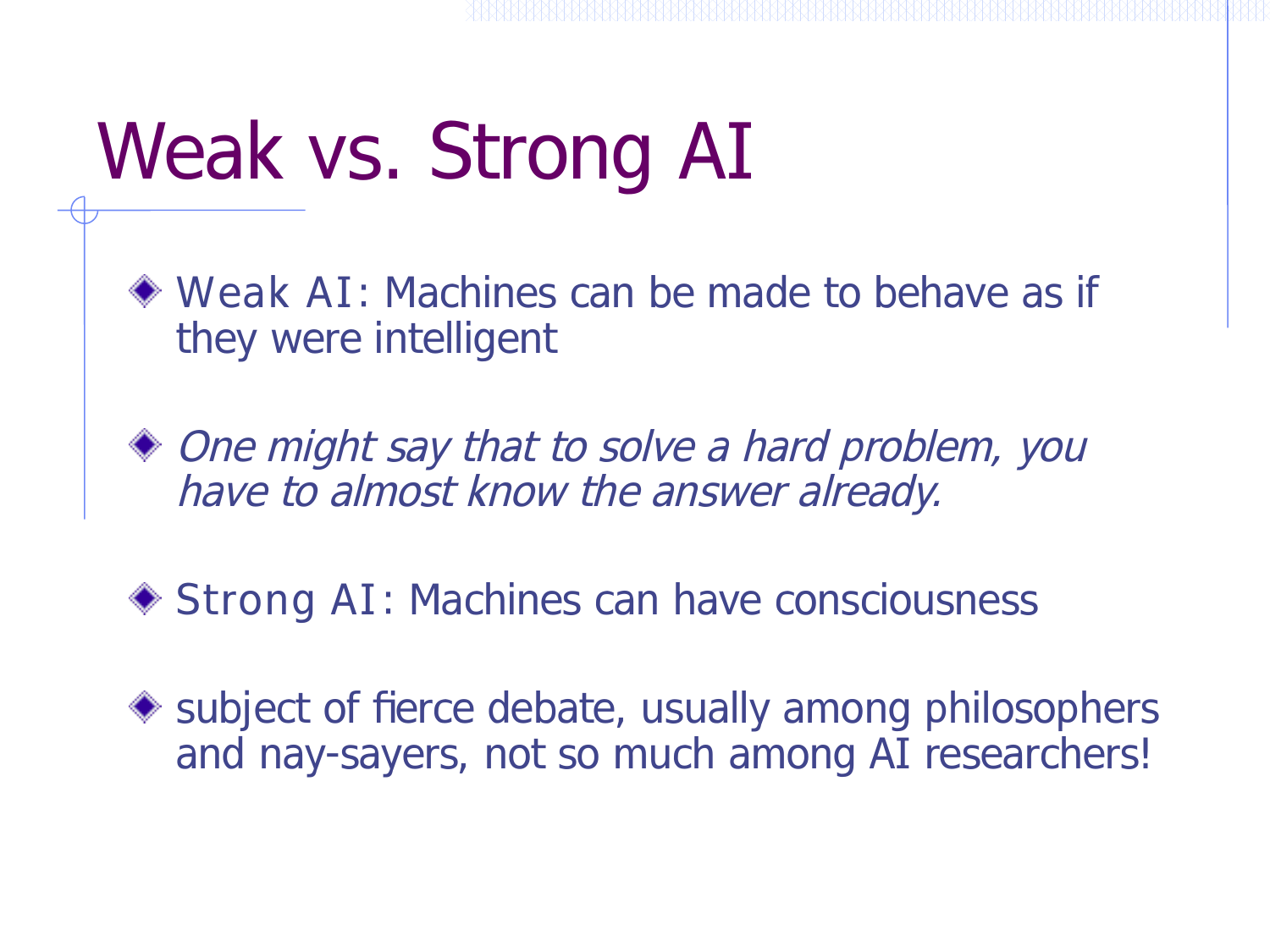

# Weak vs. Strong AI
Weak AI: Machines can be made to behave as if they were intelligent

One might say that to solve a hard problem, you have to almost know the answer already.

Strong AI: Machines can have consciousness

subject of fierce debate, usually among philosophers and nay-sayers, not so much among AI researchers!